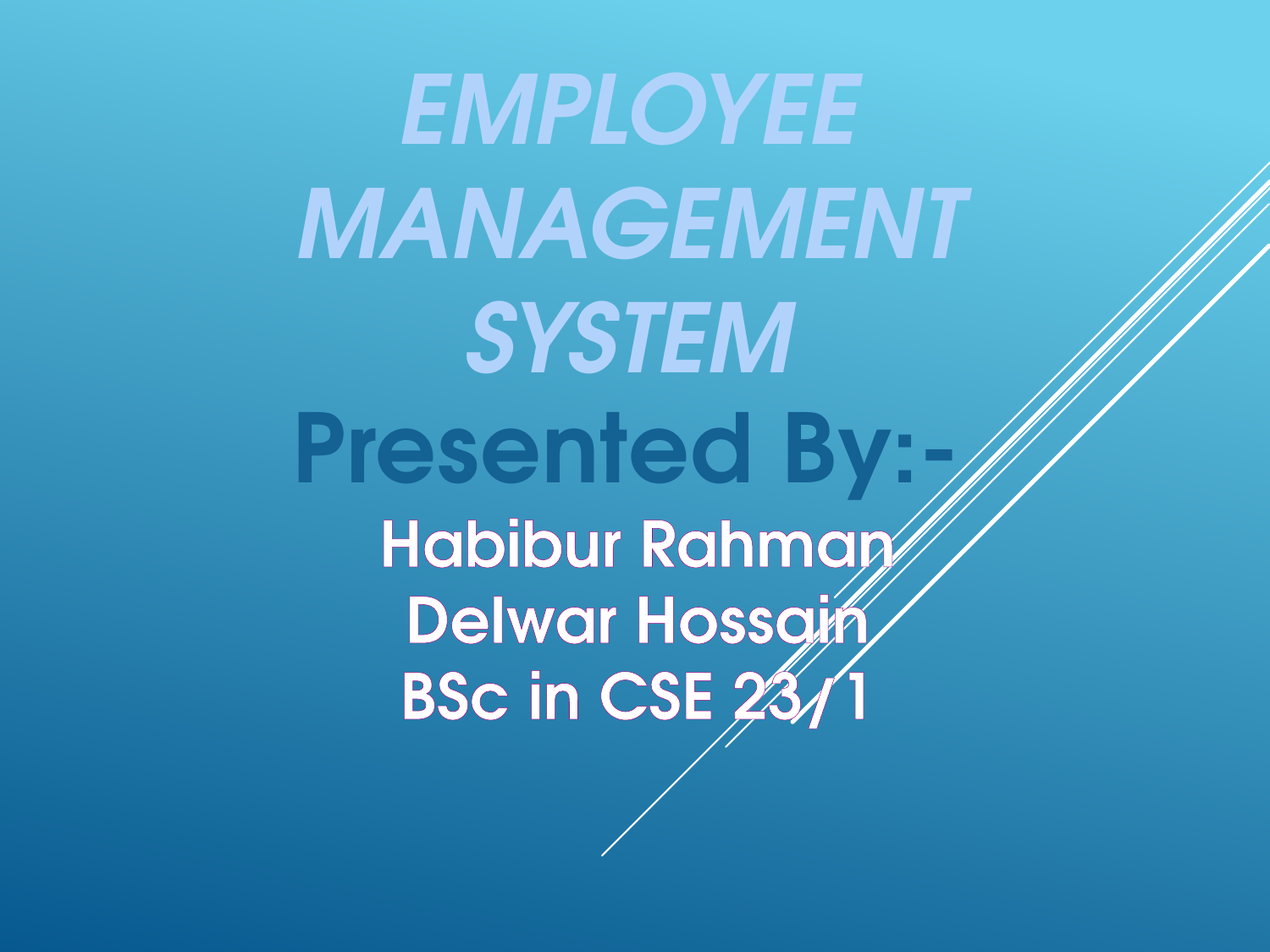

EMPLOYEE MANAGEMENT
SYSTEM
Presented By:-
Habibur Rahman
Delwar Hossain
BSc in CSE 23/1